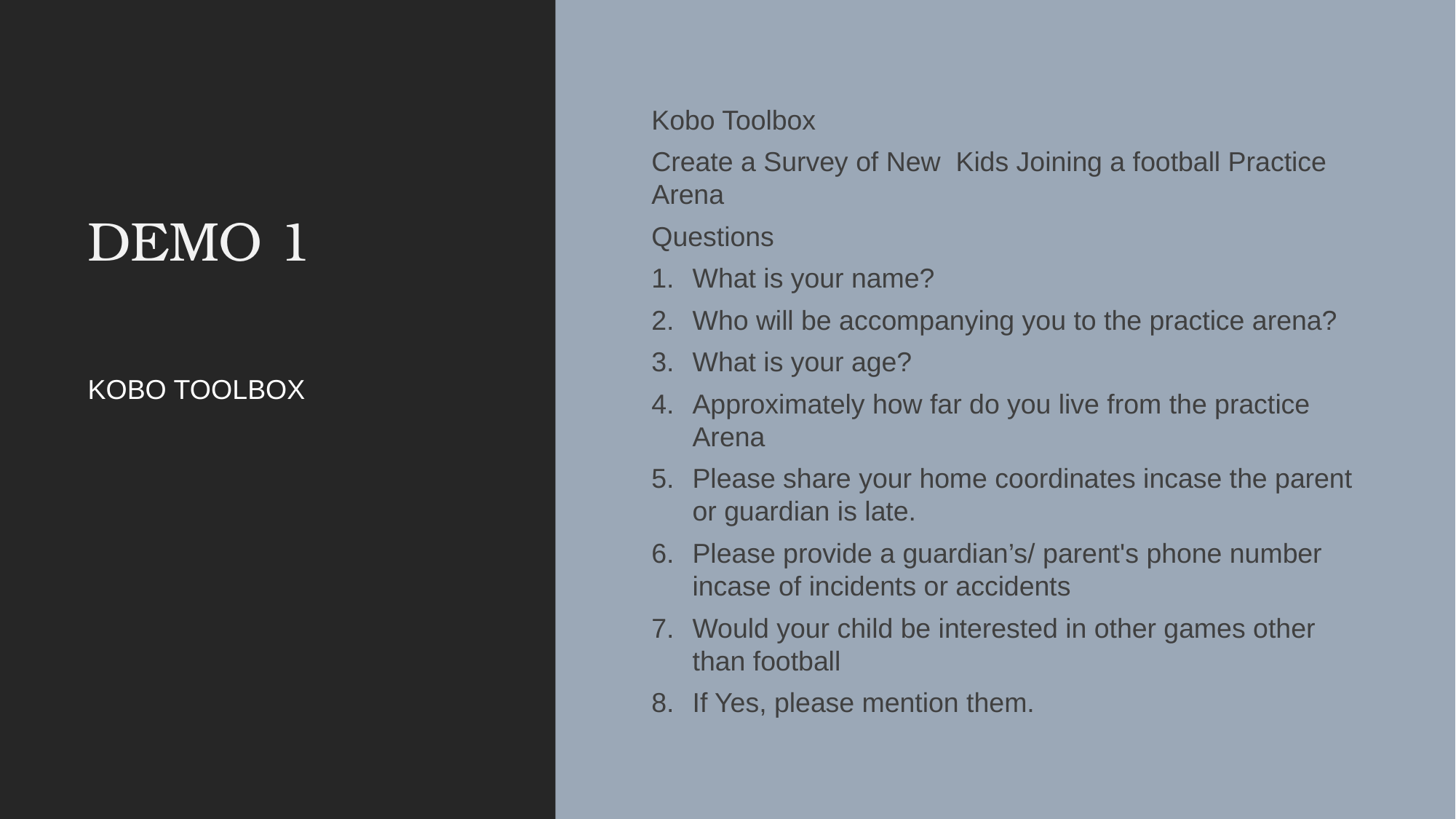

# DEMO 1
Kobo Toolbox
Create a Survey of New  Kids Joining a football Practice Arena
Questions
What is your name?
Who will be accompanying you to the practice arena?
What is your age?
Approximately how far do you live from the practice Arena
Please share your home coordinates incase the parent or guardian is late.
Please provide a guardian’s/ parent's phone number incase of incidents or accidents
Would your child be interested in other games other than football
If Yes, please mention them.
KOBO TOOLBOX